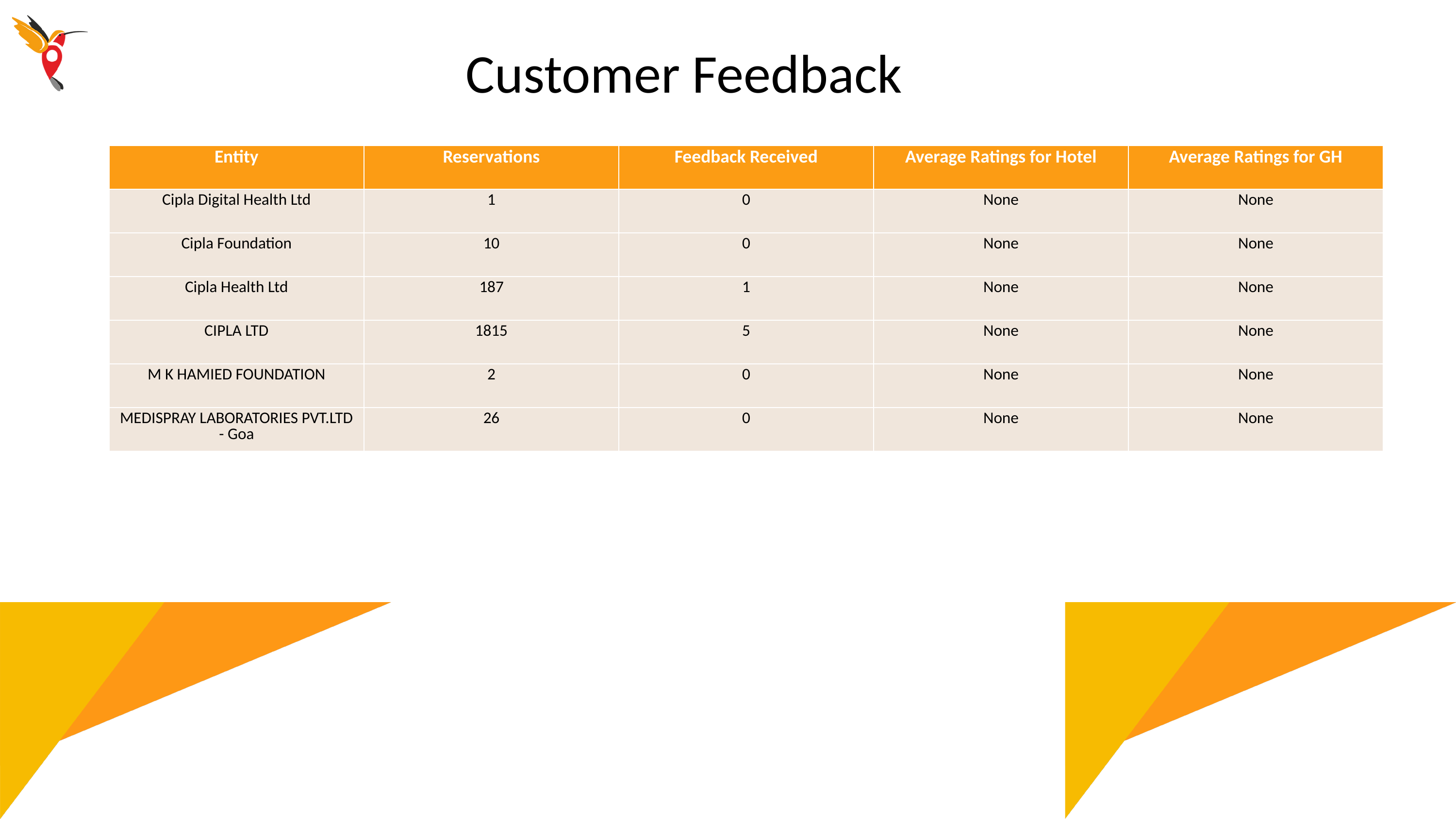

Customer Feedback

| Entity | Reservations | Feedback Received | Average Ratings for Hotel | Average Ratings for GH |
| --- | --- | --- | --- | --- |
| Cipla Digital Health Ltd | 1 | 0 | None | None |
| Cipla Foundation | 10 | 0 | None | None |
| Cipla Health Ltd | 187 | 1 | None | None |
| CIPLA LTD | 1815 | 5 | None | None |
| M K HAMIED FOUNDATION | 2 | 0 | None | None |
| MEDISPRAY LABORATORIES PVT.LTD - Goa | 26 | 0 | None | None |